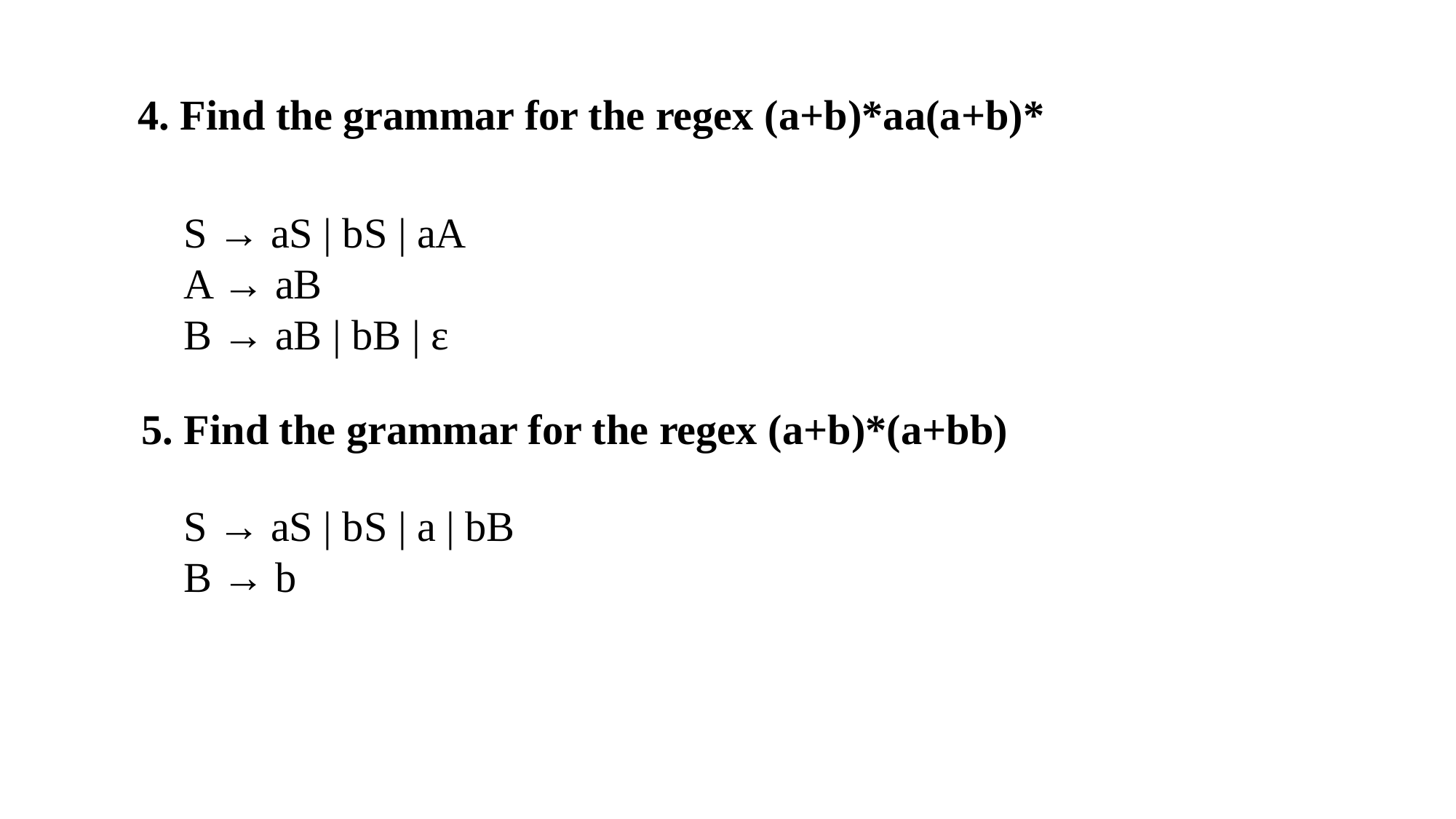

4. Find the grammar for the regex (a+b)*aa(a+b)*
S → aS | bS | aA
A → aB
B → aB | bB | ε
5. Find the grammar for the regex (a+b)*(a+bb)
S → aS | bS | a | bB
B → b